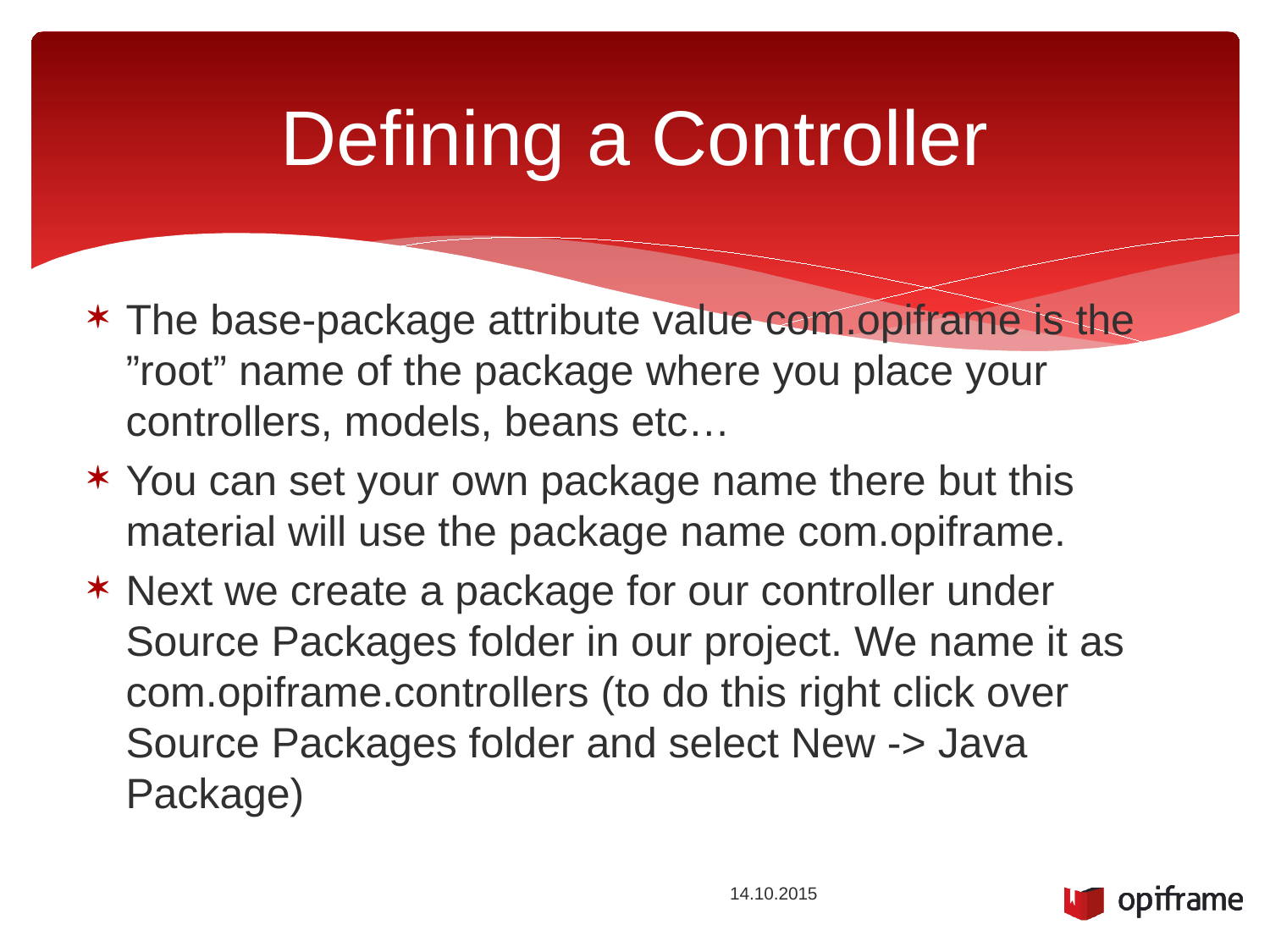

# Defining a Controller
The base-package attribute value com.opiframe is the ”root” name of the package where you place your controllers, models, beans etc…
You can set your own package name there but this material will use the package name com.opiframe.
Next we create a package for our controller under Source Packages folder in our project. We name it as com.opiframe.controllers (to do this right click over Source Packages folder and select New -> Java Package)

14.10.2015